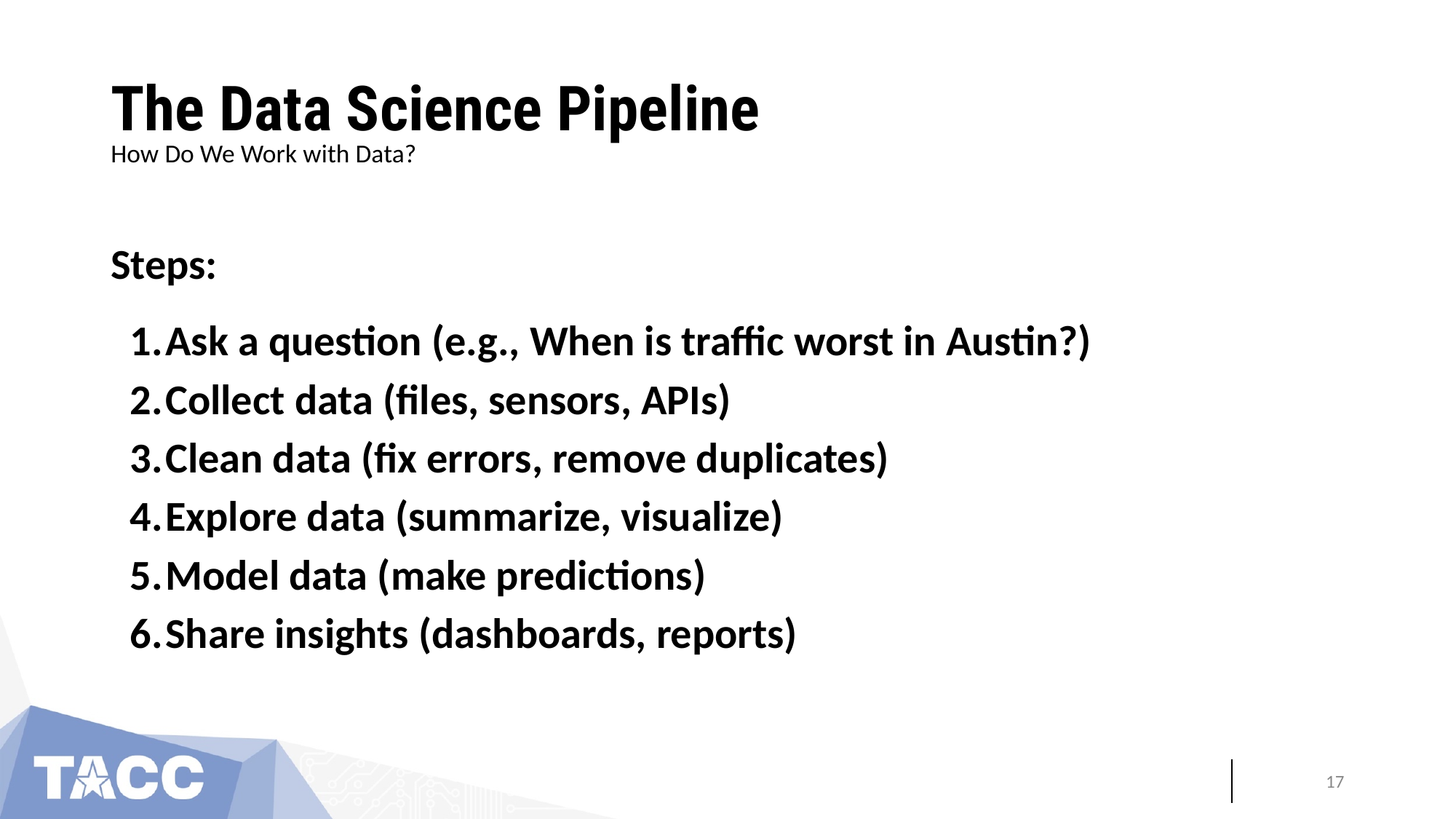

# The Data Science Pipeline
How Do We Work with Data?
Steps:
Ask a question (e.g., When is traffic worst in Austin?)
Collect data (files, sensors, APIs)
Clean data (fix errors, remove duplicates)
Explore data (summarize, visualize)
Model data (make predictions)
Share insights (dashboards, reports)

17